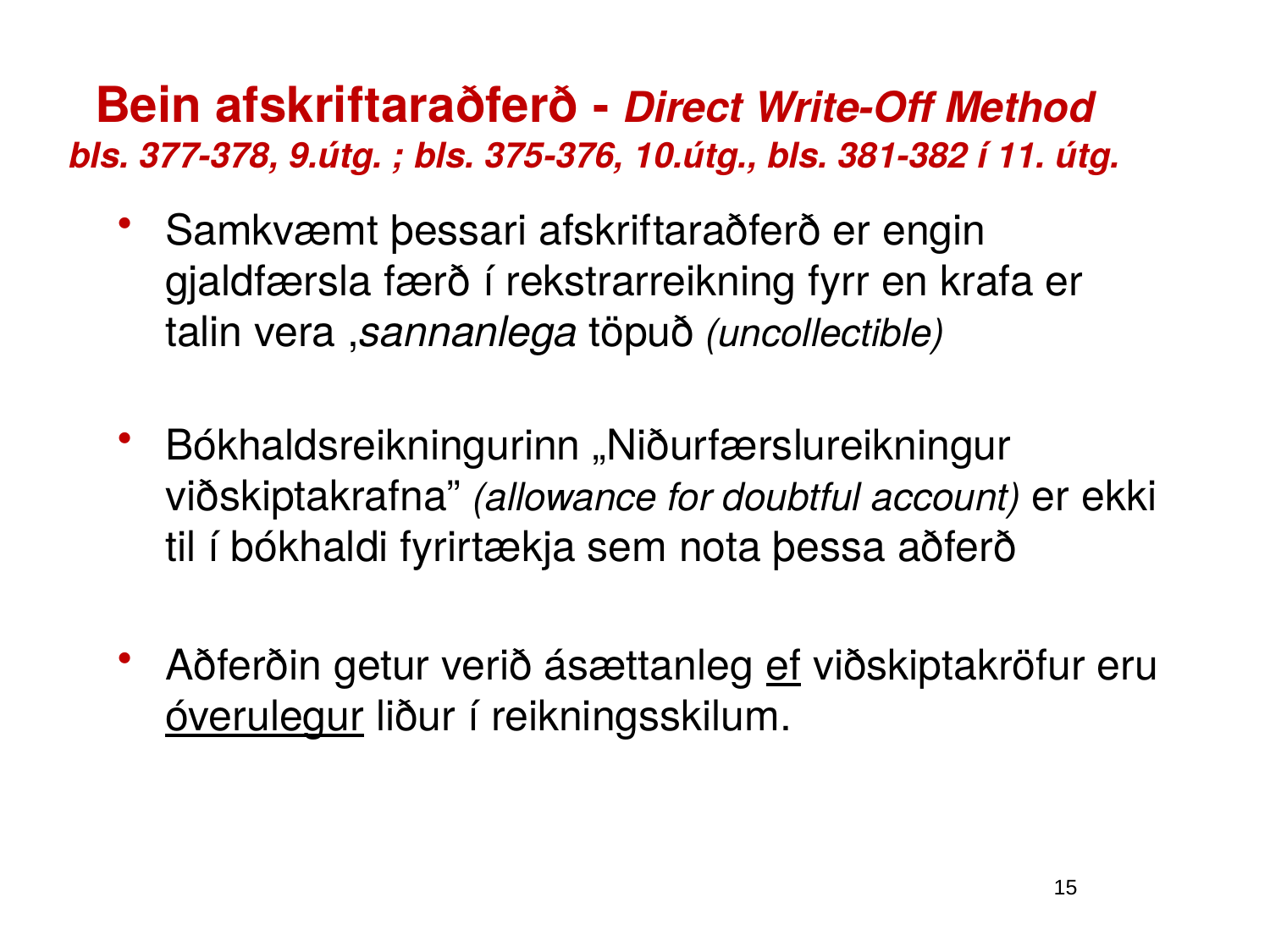

# Bein afskriftaraðferð - Direct Write-Off Method bls. 377-378, 9.útg. ; bls. 375-376, 10.útg., bls. 381-382 í 11. útg.
Samkvæmt þessari afskriftaraðferð er engin gjaldfærsla færð í rekstrarreikning fyrr en krafa er talin vera ,sannanlega töpuð (uncollectible)

Bókhaldsreikningurinn „Niðurfærslureikningur viðskiptakrafna” (allowance for doubtful account) er ekki til í bókhaldi fyrirtækja sem nota þessa aðferð

Aðferðin getur verið ásættanleg ef viðskiptakröfur eru óverulegur liður í reikningsskilum.
15